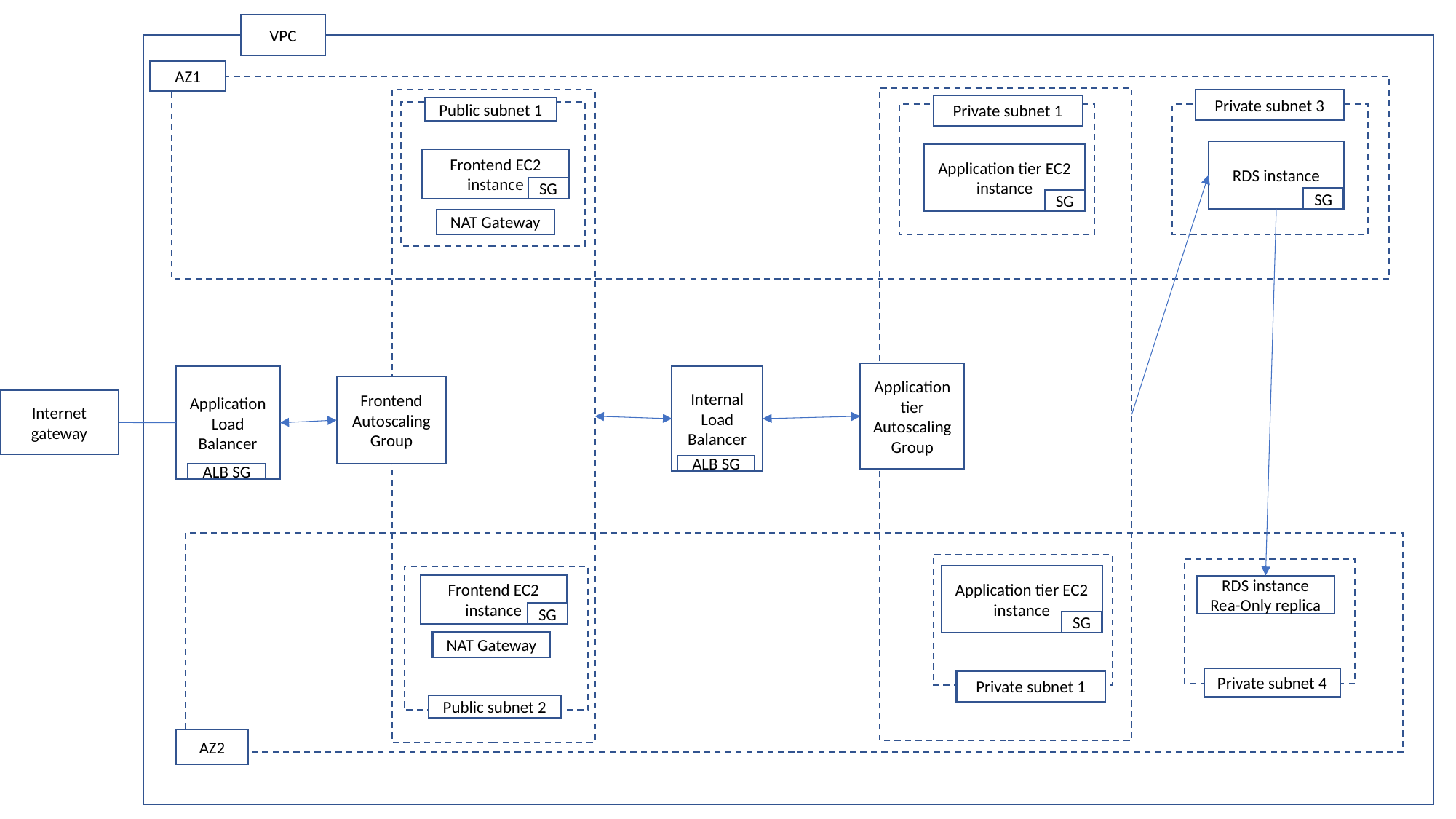

VPC

AZ1

Private subnet 3
Private subnet 1
Public subnet 1

RDS instance
Application tier EC2 instance
Frontend EC2 instance
SG
SG
SG
NAT Gateway
Application tier Autoscaling Group
Application Load Balancer
Internal Load Balancer
Frontend Autoscaling Group
Internet gateway
ALB SG
ALB SG

Application tier EC2 instance

Frontend EC2 instance
RDS instance Rea-Only replica
SG
SG
NAT Gateway
Private subnet 4
Private subnet 1
Public subnet 2
AZ2